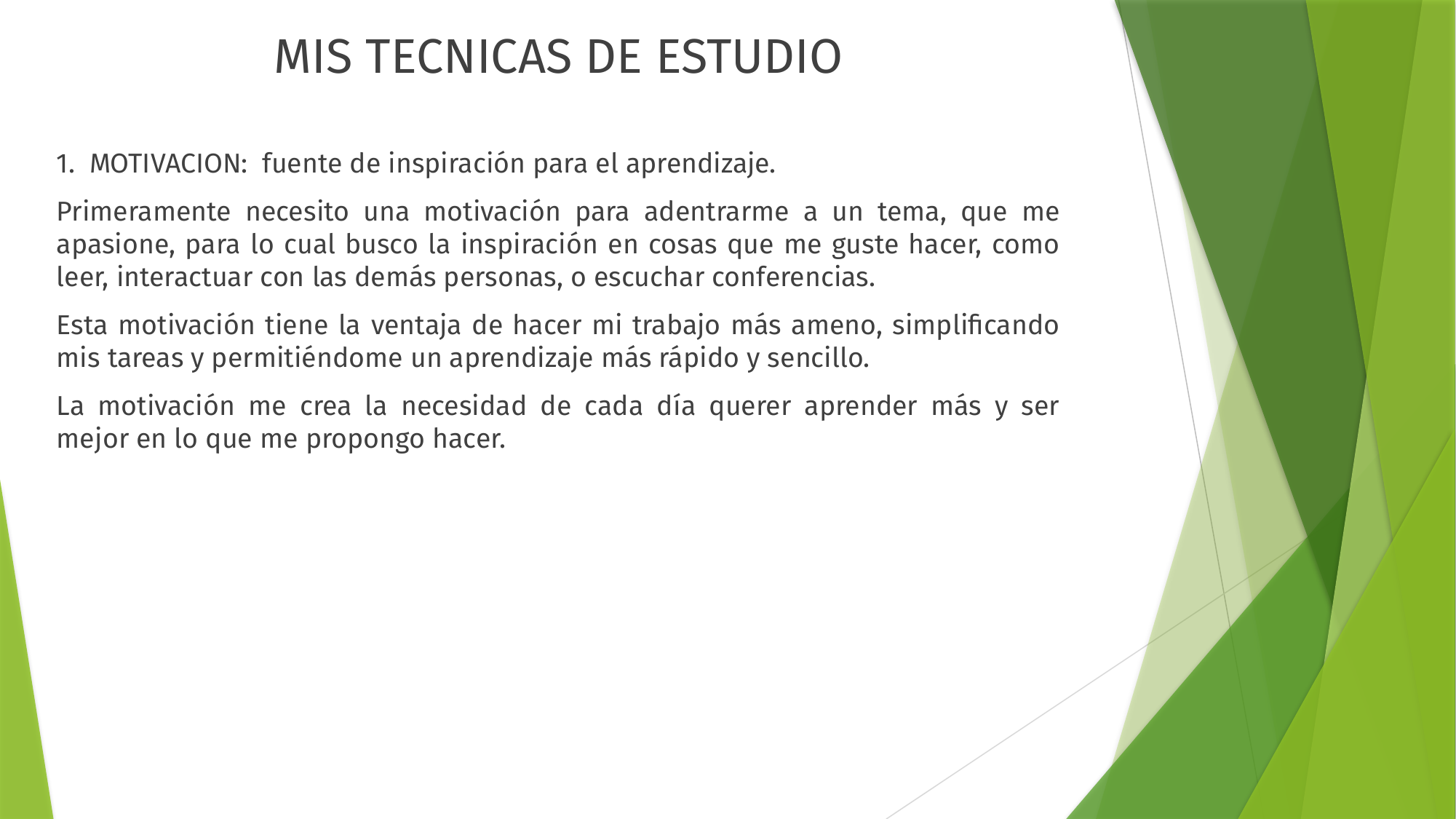

MIS TECNICAS DE ESTUDIO

1.  MOTIVACION:  fuente de inspiración para el aprendizaje.
Primeramente necesito una motivación para adentrarme a un tema, que me apasione, para lo cual busco la inspiración en cosas que me guste hacer, como leer, interactuar con las demás personas, o escuchar conferencias.
Esta motivación tiene la ventaja de hacer mi trabajo más ameno, simplificando mis tareas y permitiéndome un aprendizaje más rápido y sencillo.
La motivación me crea la necesidad de cada día querer aprender más y ser mejor en lo que me propongo hacer.